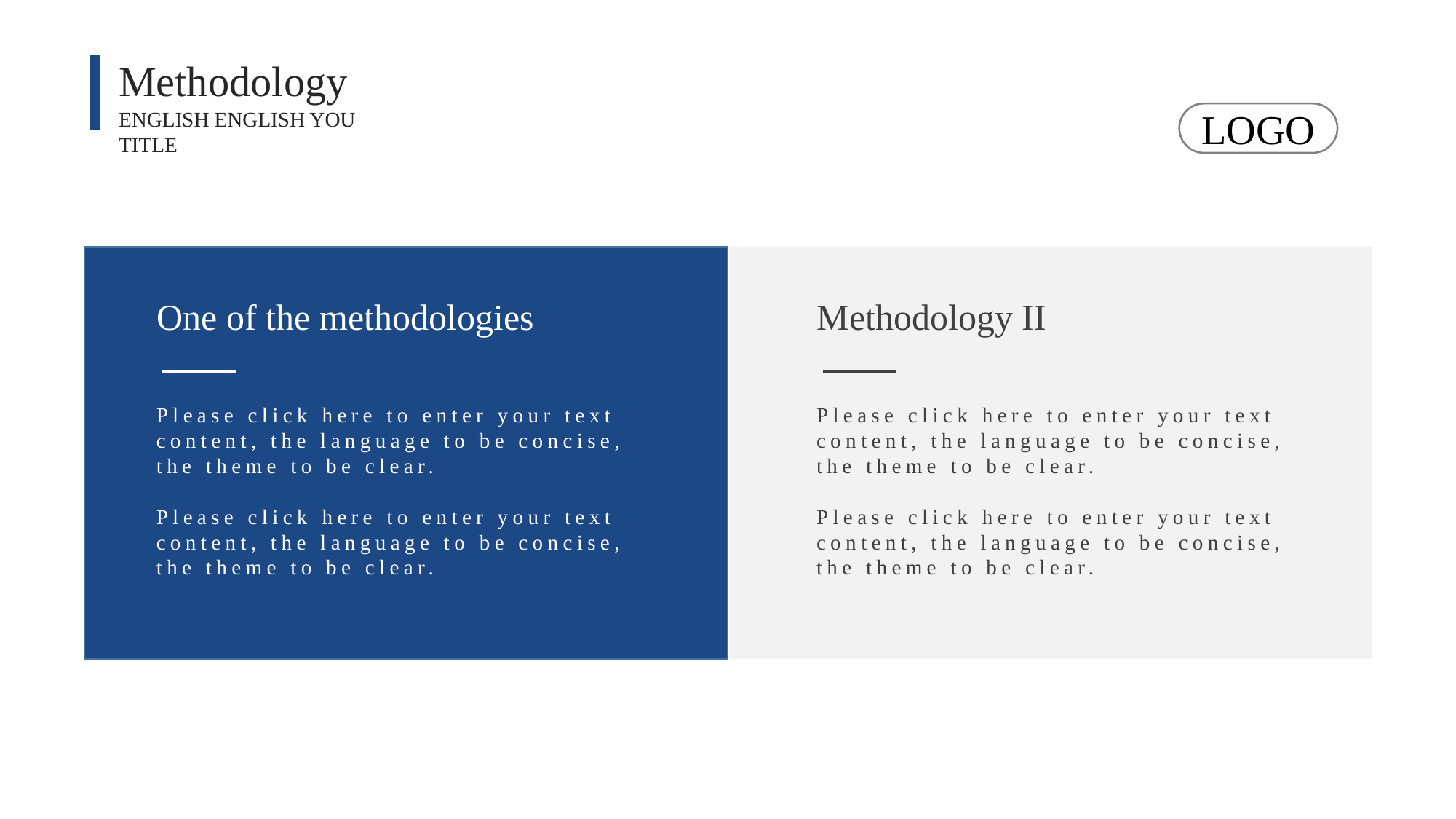

Methodology
ENGLISH ENGLISH YOU TITLE
LOGO

One of the methodologies
Methodology II
Please click here to enter your text content, the language to be concise, the theme to be clear.

Please click here to enter your text content, the language to be concise, the theme to be clear.

Please click here to enter your text content, the language to be concise, the theme to be clear.

Please click here to enter your text content, the language to be concise, the theme to be clear.